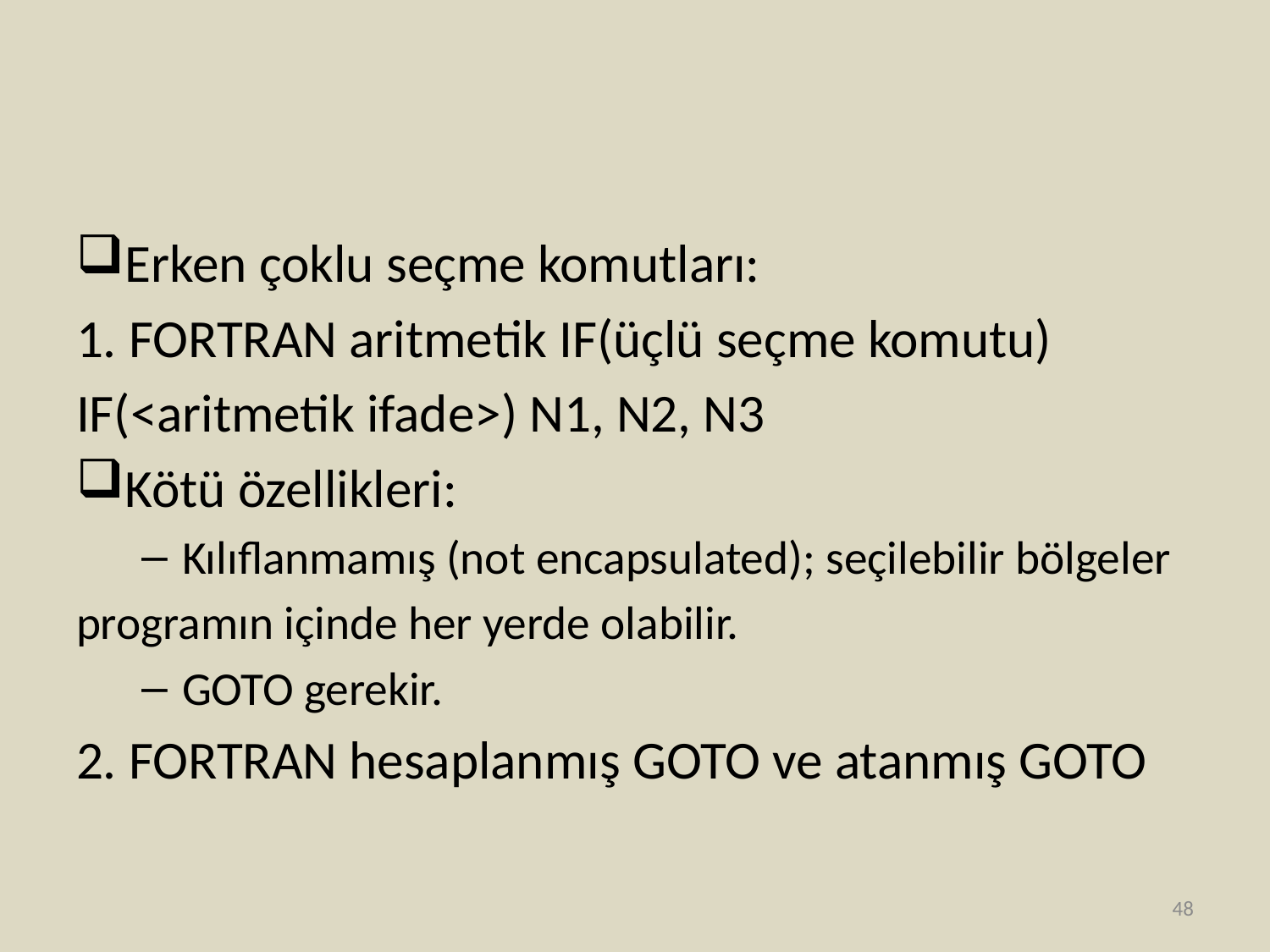

#
Erken çoklu seçme komutları:
1. FORTRAN aritmetik IF(üçlü seçme komutu)
IF(<aritmetik ifade>) N1, N2, N3
Kötü özellikleri:
Kılıflanmamış (not encapsulated); seçilebilir bölgeler
programın içinde her yerde olabilir.
GOTO gerekir.
2. FORTRAN hesaplanmış GOTO ve atanmış GOTO
48